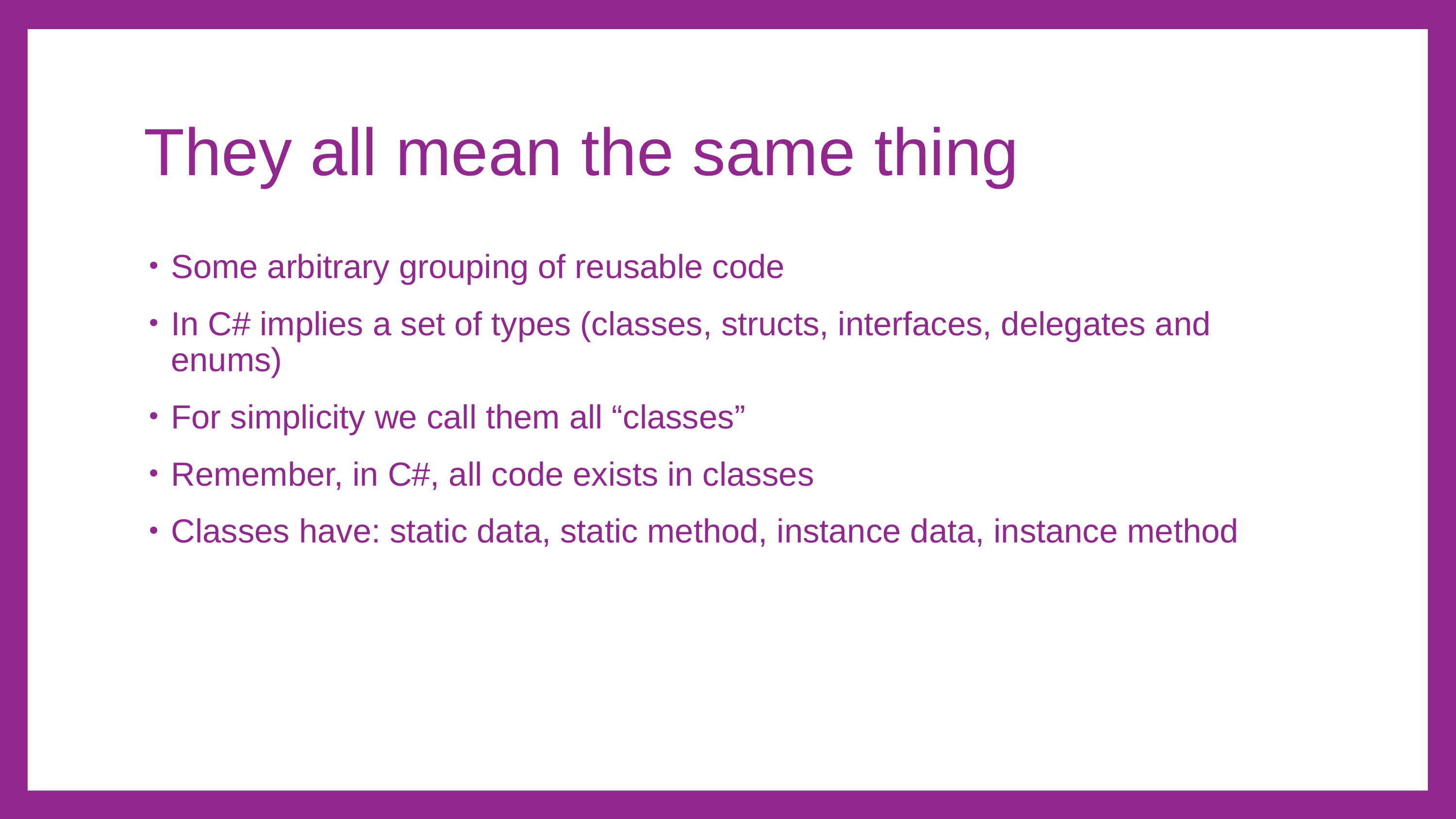

# They all mean the same thing
Some arbitrary grouping of reusable code
In C# implies a set of types (classes, structs, interfaces, delegates and enums)
For simplicity we call them all “classes”
Remember, in C#, all code exists in classes
Classes have: static data, static method, instance data, instance method